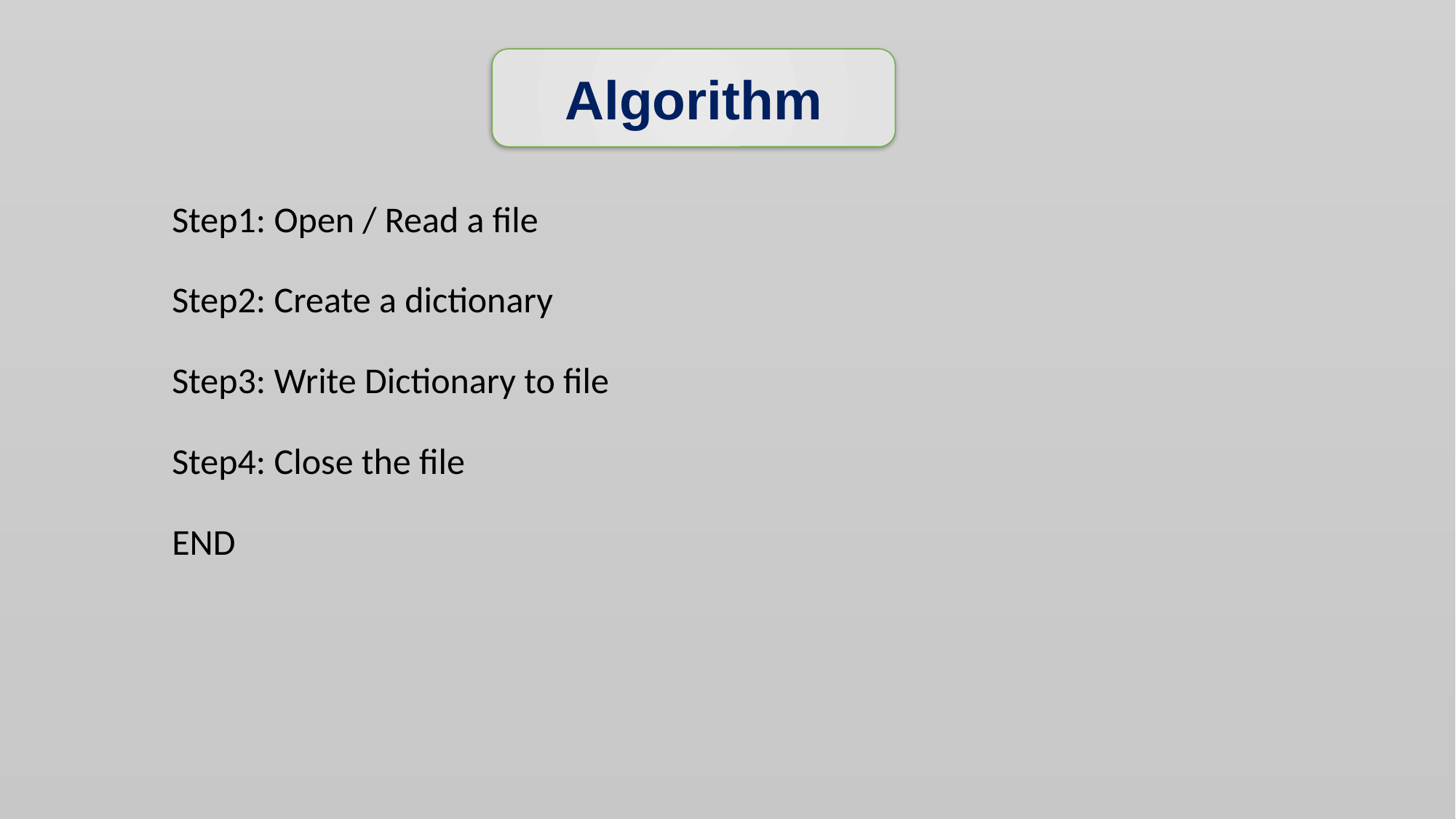

Algorithm
# Step1: Open / Read a file
Step2: Create a dictionary
Step3: Write Dictionary to file
Step4: Close the file
END